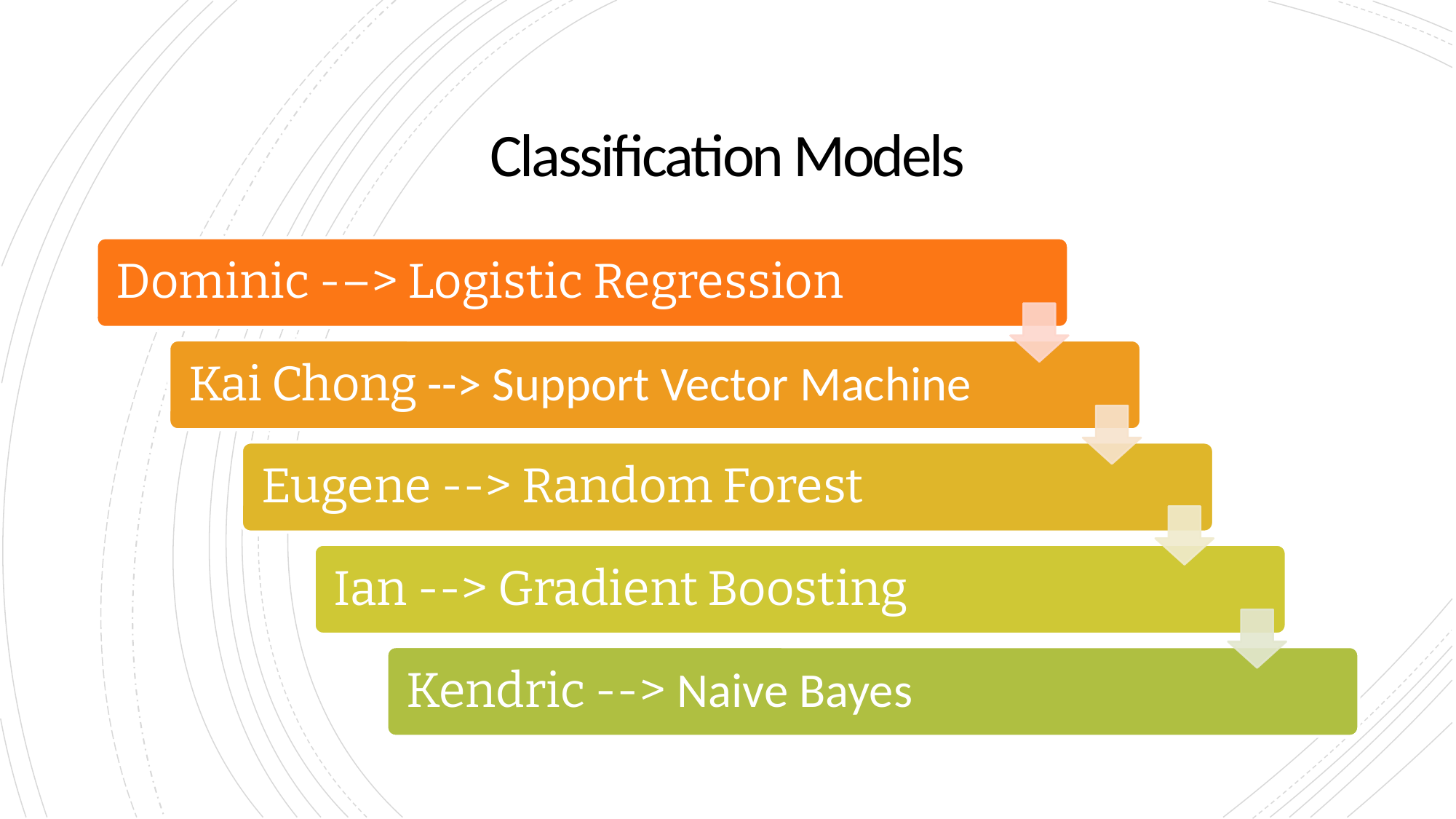

# Classification Models
Dominic -–> Logistic Regression
Kai Chong --> Support Vector Machine
Eugene --> Random Forest
Ian --> Gradient Boosting
Kendric --> Naive Bayes